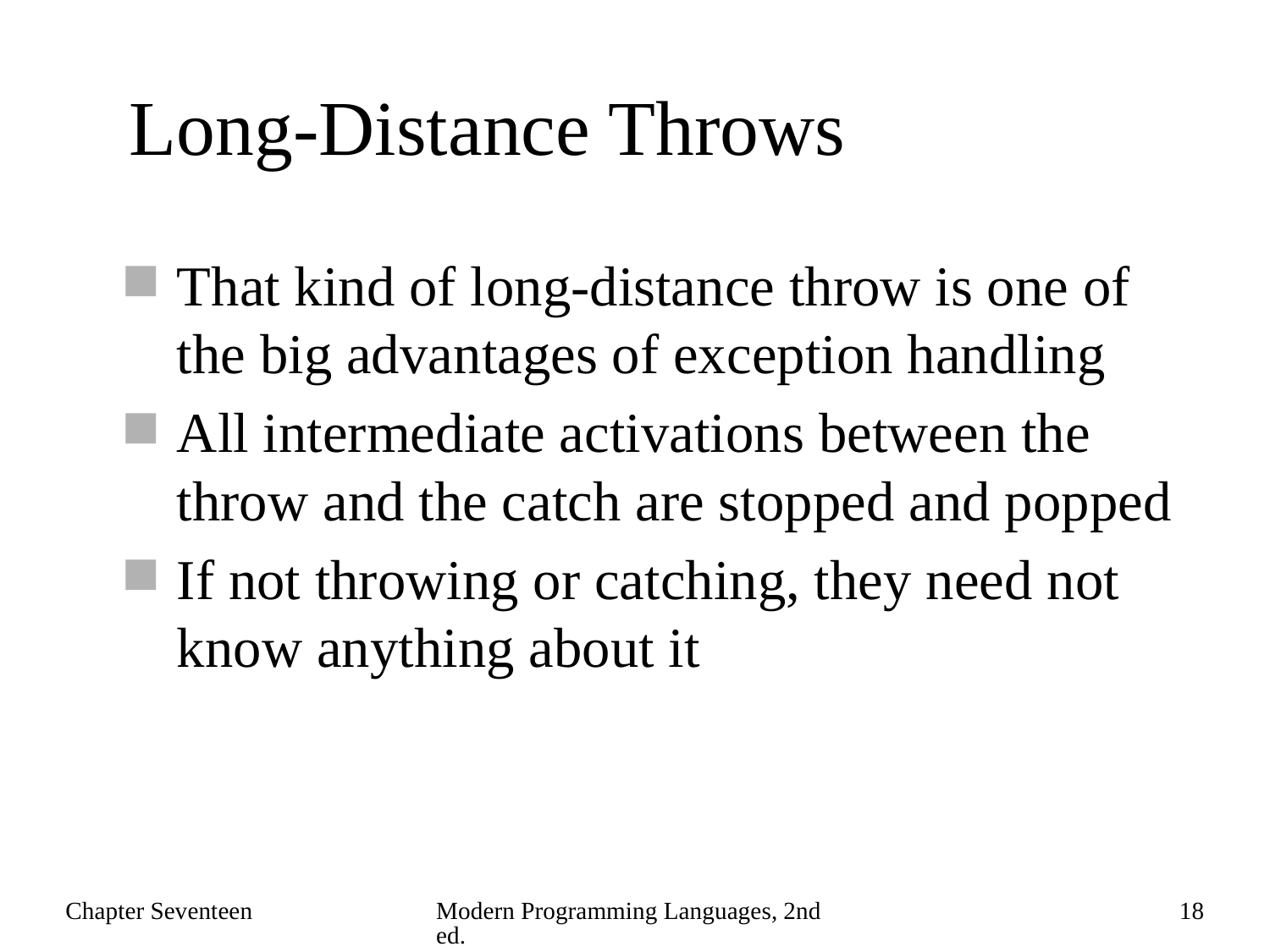

# Long-Distance Throws
That kind of long-distance throw is one of the big advantages of exception handling
All intermediate activations between the throw and the catch are stopped and popped
If not throwing or catching, they need not know anything about it
Chapter Seventeen
Modern Programming Languages, 2nd ed.
18